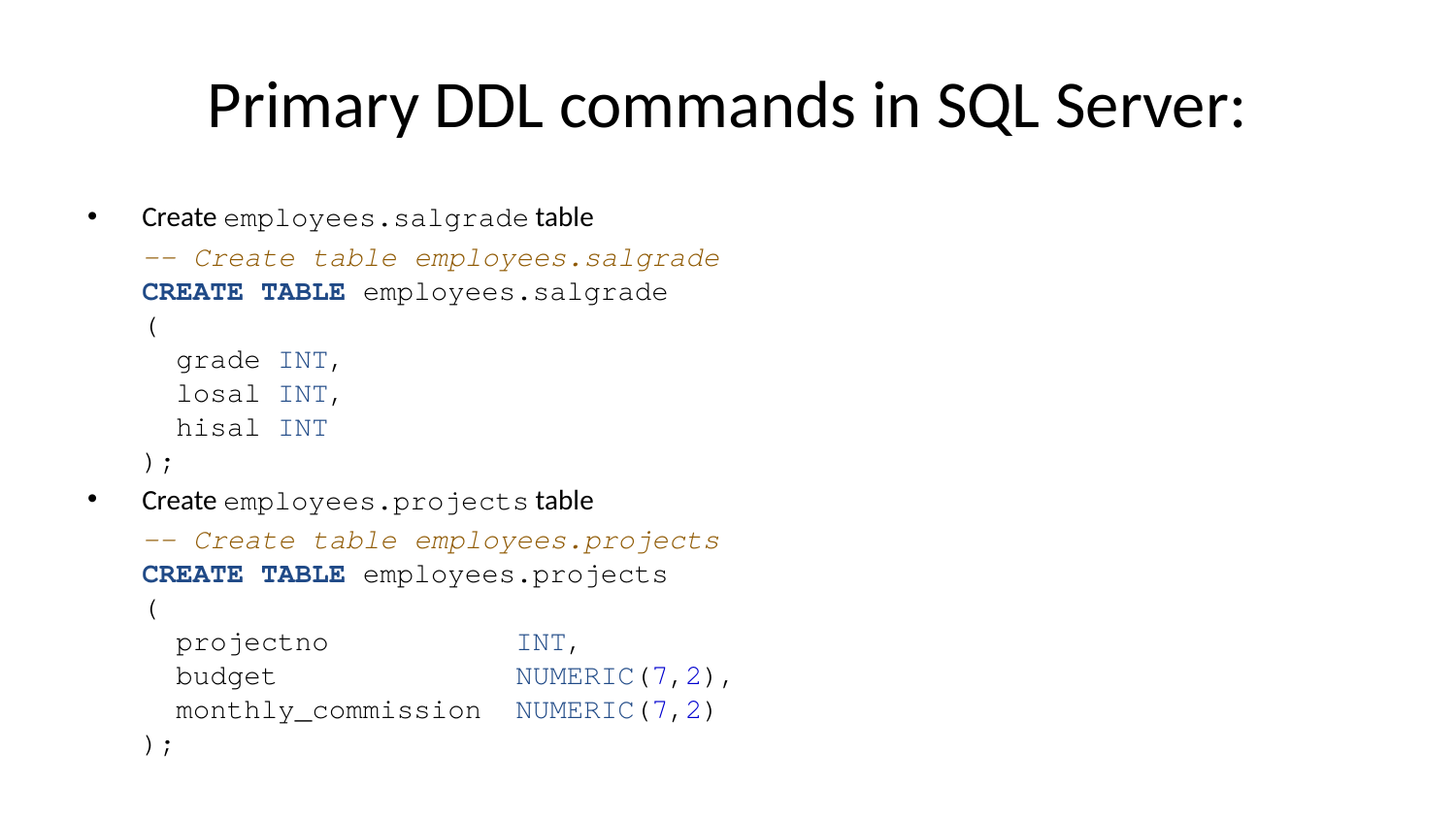

# Primary DDL commands in SQL Server:
Create employees.salgrade table
-- Create table employees.salgrade
CREATE TABLE employees.salgrade
(
  grade INT,
  losal INT,
  hisal INT
);
Create employees.projects table
-- Create table employees.projects
CREATE TABLE employees.projects
(
  projectno           INT,
  budget              NUMERIC(7,2),
  monthly_commission  NUMERIC(7,2)
);